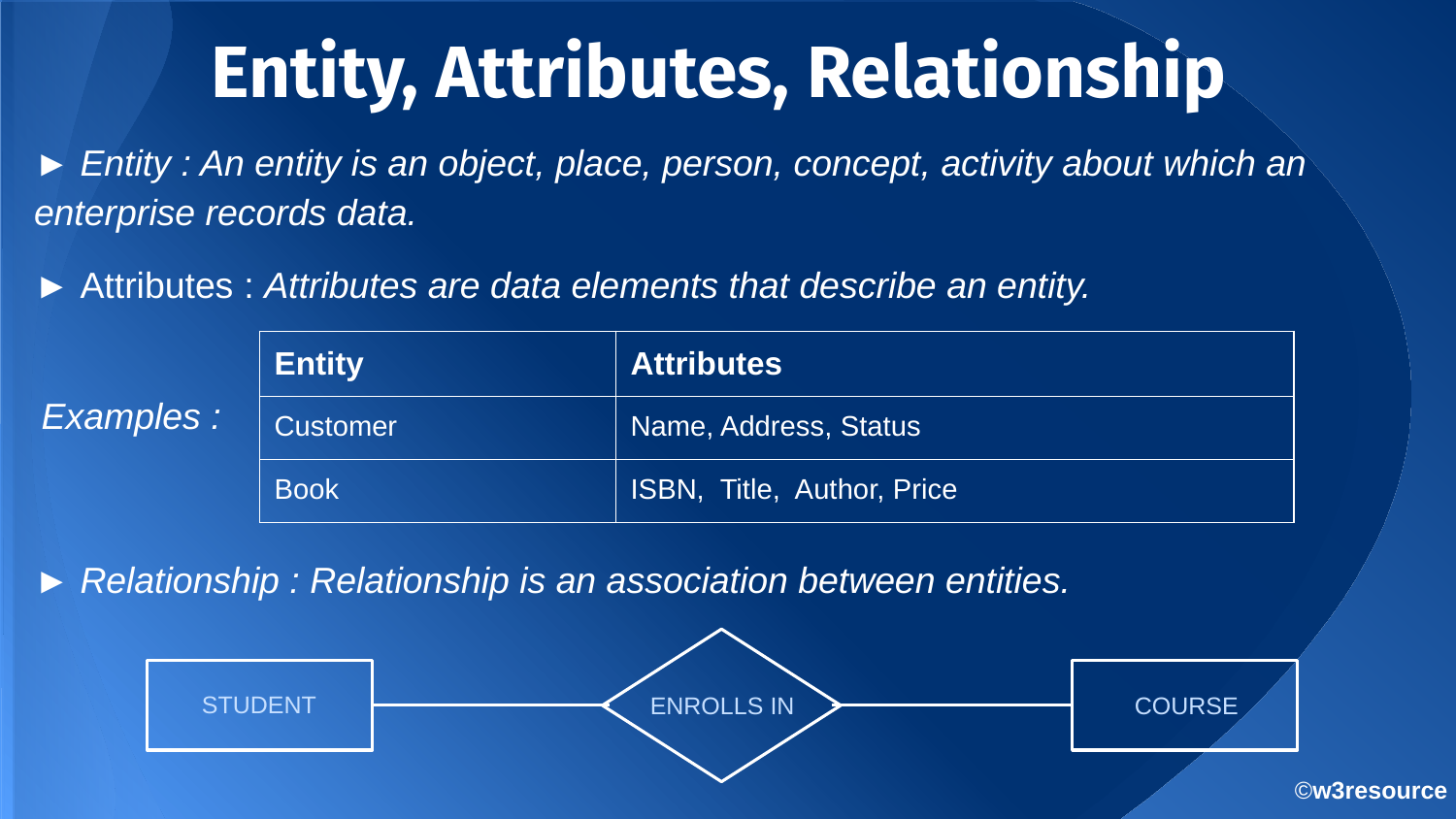

# Entity, Attributes, Relationship
► Entity : An entity is an object, place, person, concept, activity about which an enterprise records data.
► Attributes : Attributes are data elements that describe an entity.
| Entity | Attributes |
| --- | --- |
| Customer | Name, Address, Status |
| Book | ISBN, Title, Author, Price |
Examples :
► Relationship : Relationship is an association between entities.

STUDENT
COURSE
ENROLLS IN
©w3resource